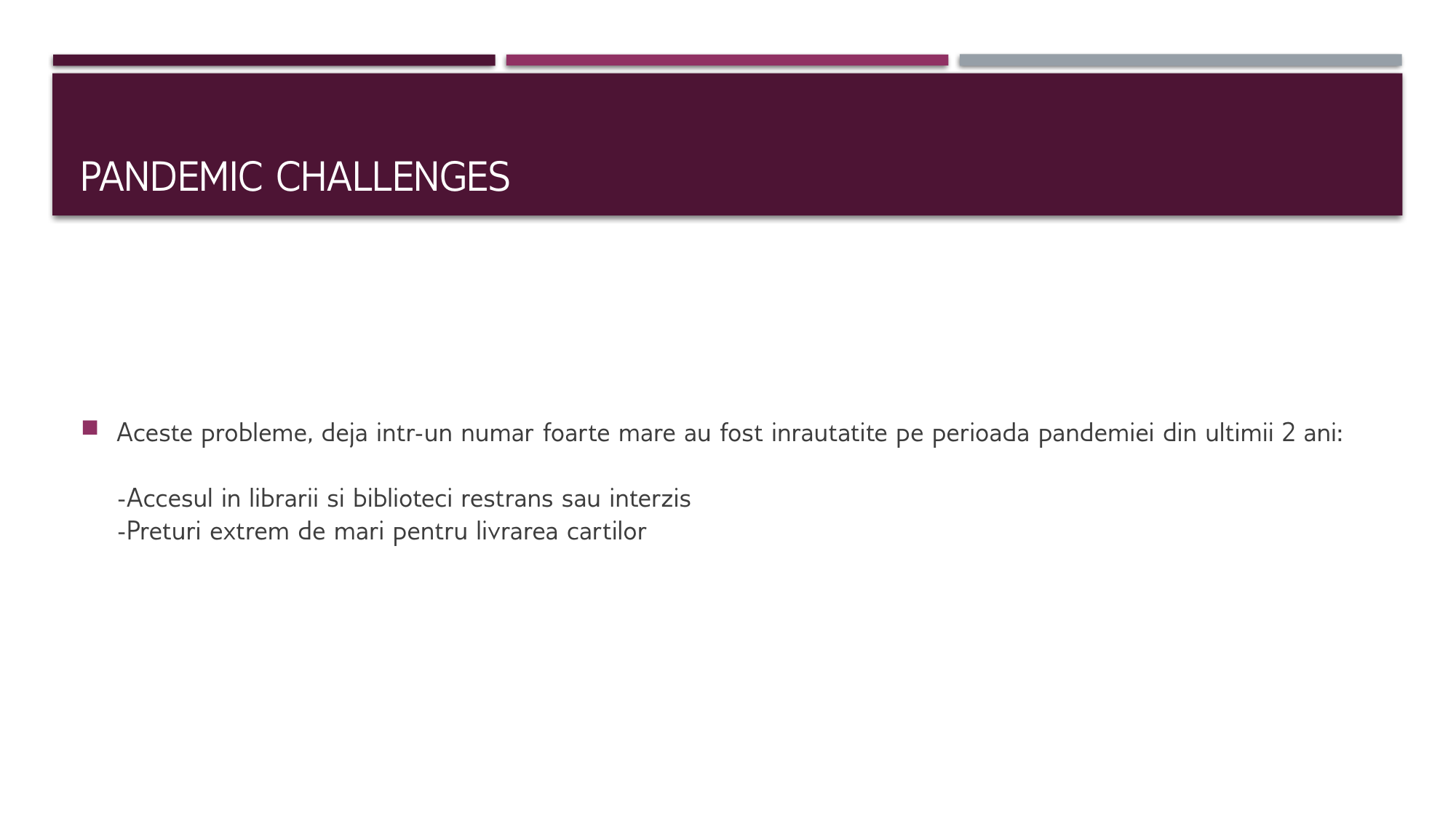

# Pandemic Challenges
Aceste probleme, deja intr-un numar foarte mare au fost inrautatite pe perioada pandemiei din ultimii 2 ani:
-Accesul in librarii si biblioteci restrans sau interzis
-Preturi extrem de mari pentru livrarea cartilor